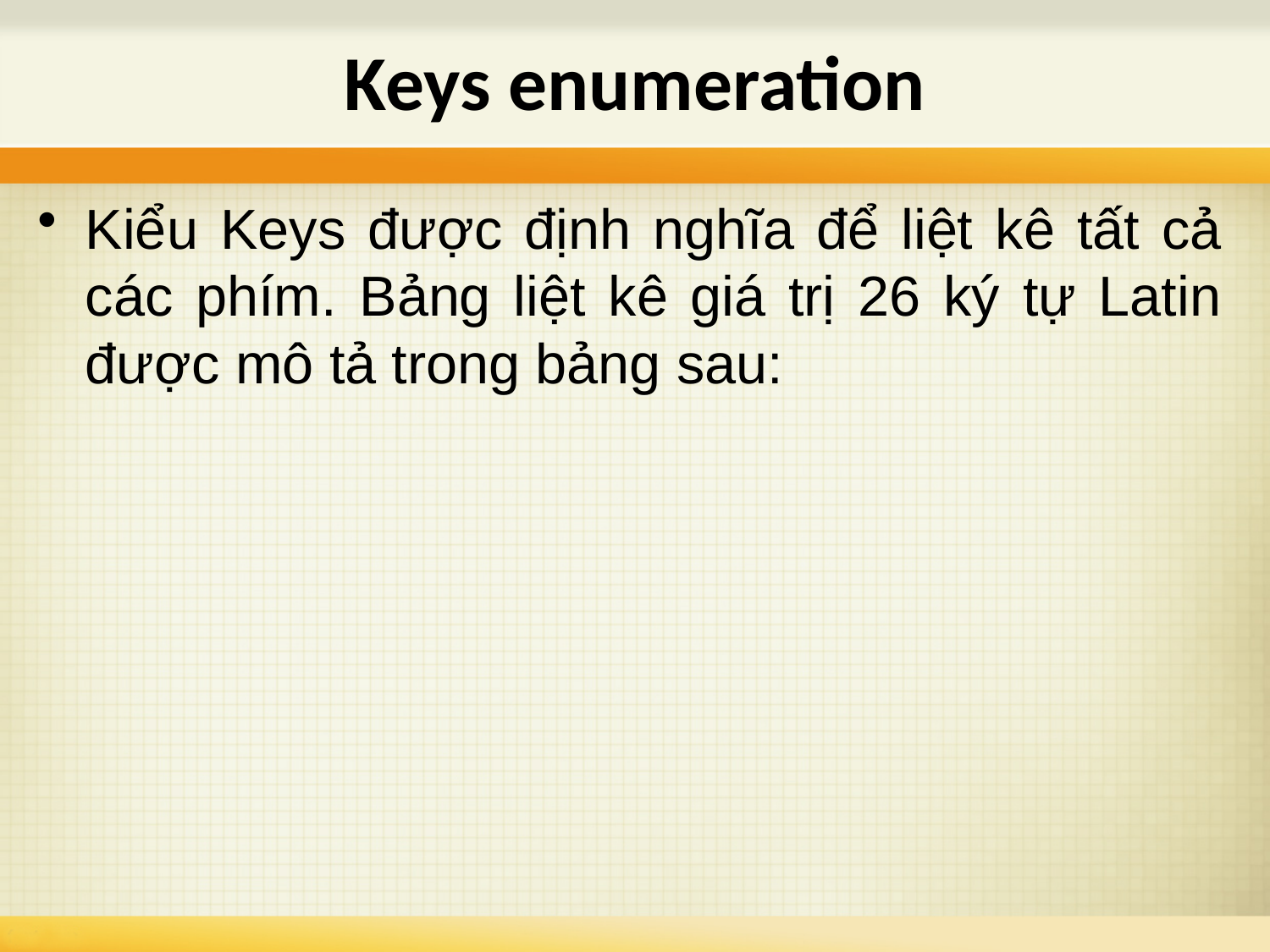

Keys enumeration
Kiểu Keys được định nghĩa để liệt kê tất cả các phím. Bảng liệt kê giá trị 26 ký tự Latin được mô tả trong bảng sau: